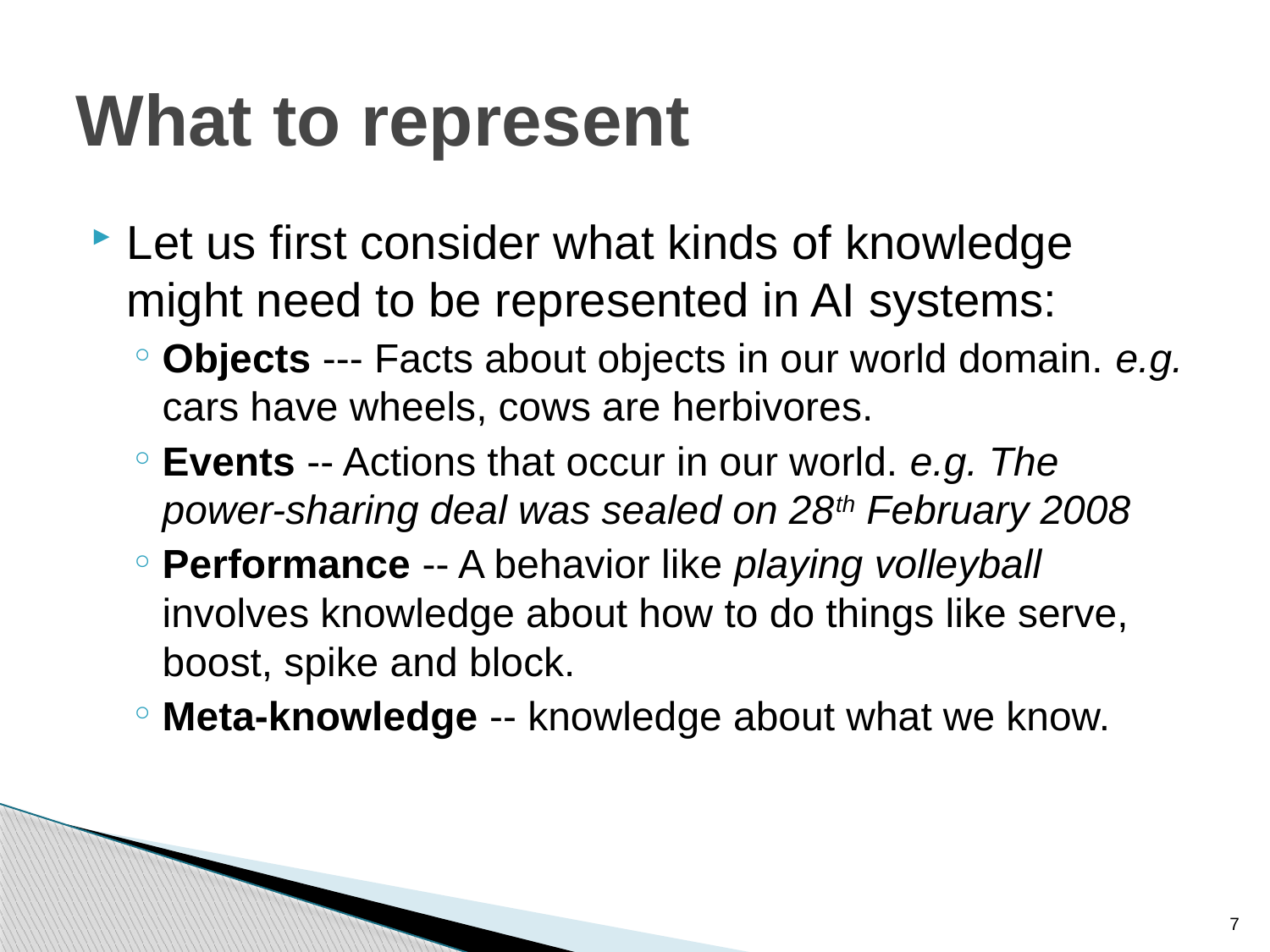

# What to represent
Let us first consider what kinds of knowledge might need to be represented in AI systems:
Objects --- Facts about objects in our world domain. e.g. cars have wheels, cows are herbivores.
Events -- Actions that occur in our world. e.g. The power-sharing deal was sealed on 28th February 2008
Performance -- A behavior like playing volleyball involves knowledge about how to do things like serve, boost, spike and block.
Meta-knowledge -- knowledge about what we know.

7